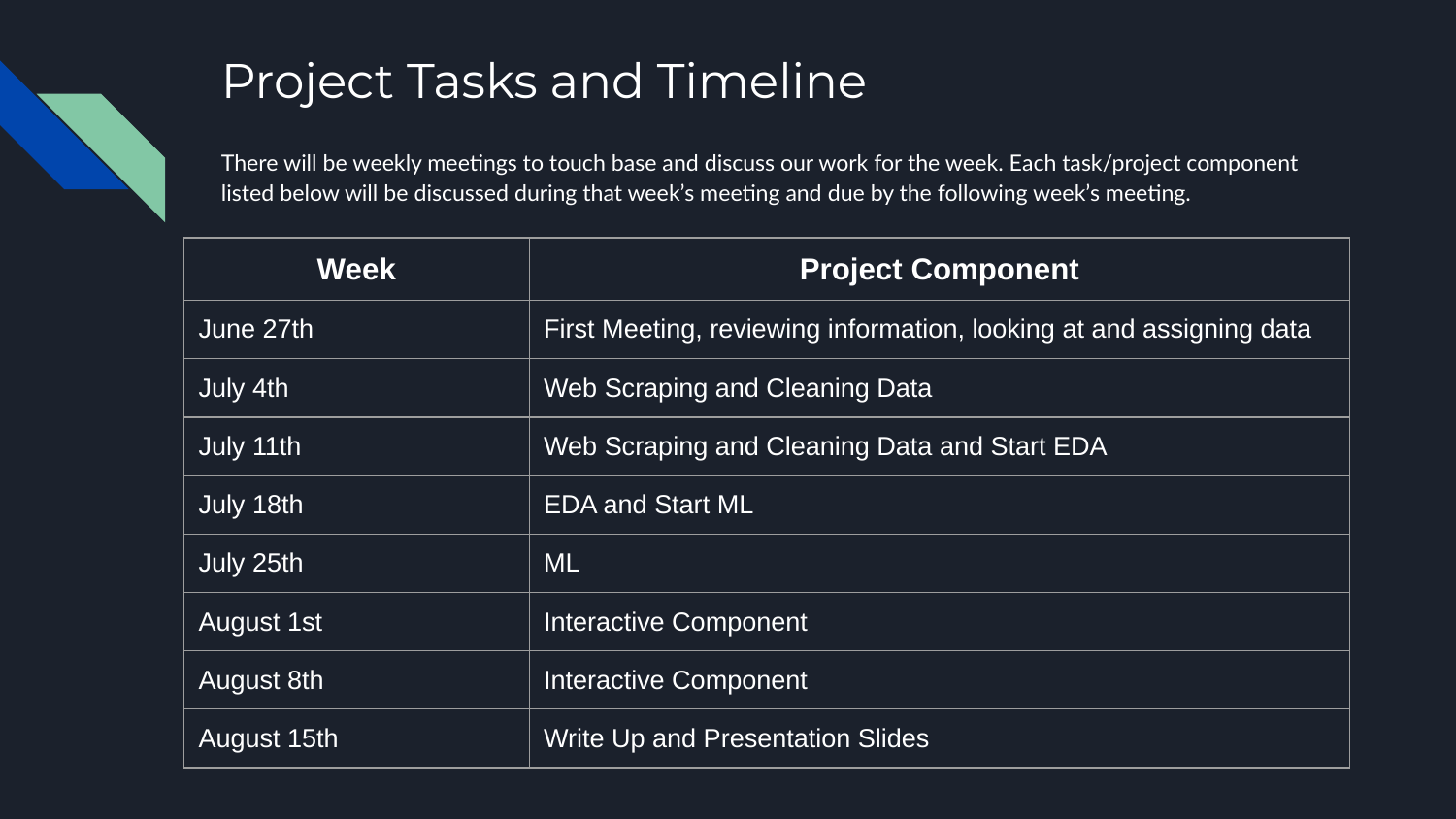

# Project Tasks and Timeline
There will be weekly meetings to touch base and discuss our work for the week. Each task/project component listed below will be discussed during that week’s meeting and due by the following week’s meeting.
| Week | Project Component |
| --- | --- |
| June 27th | First Meeting, reviewing information, looking at and assigning data |
| July 4th | Web Scraping and Cleaning Data |
| July 11th | Web Scraping and Cleaning Data and Start EDA |
| July 18th | EDA and Start ML |
| July 25th | ML |
| August 1st | Interactive Component |
| August 8th | Interactive Component |
| August 15th | Write Up and Presentation Slides |